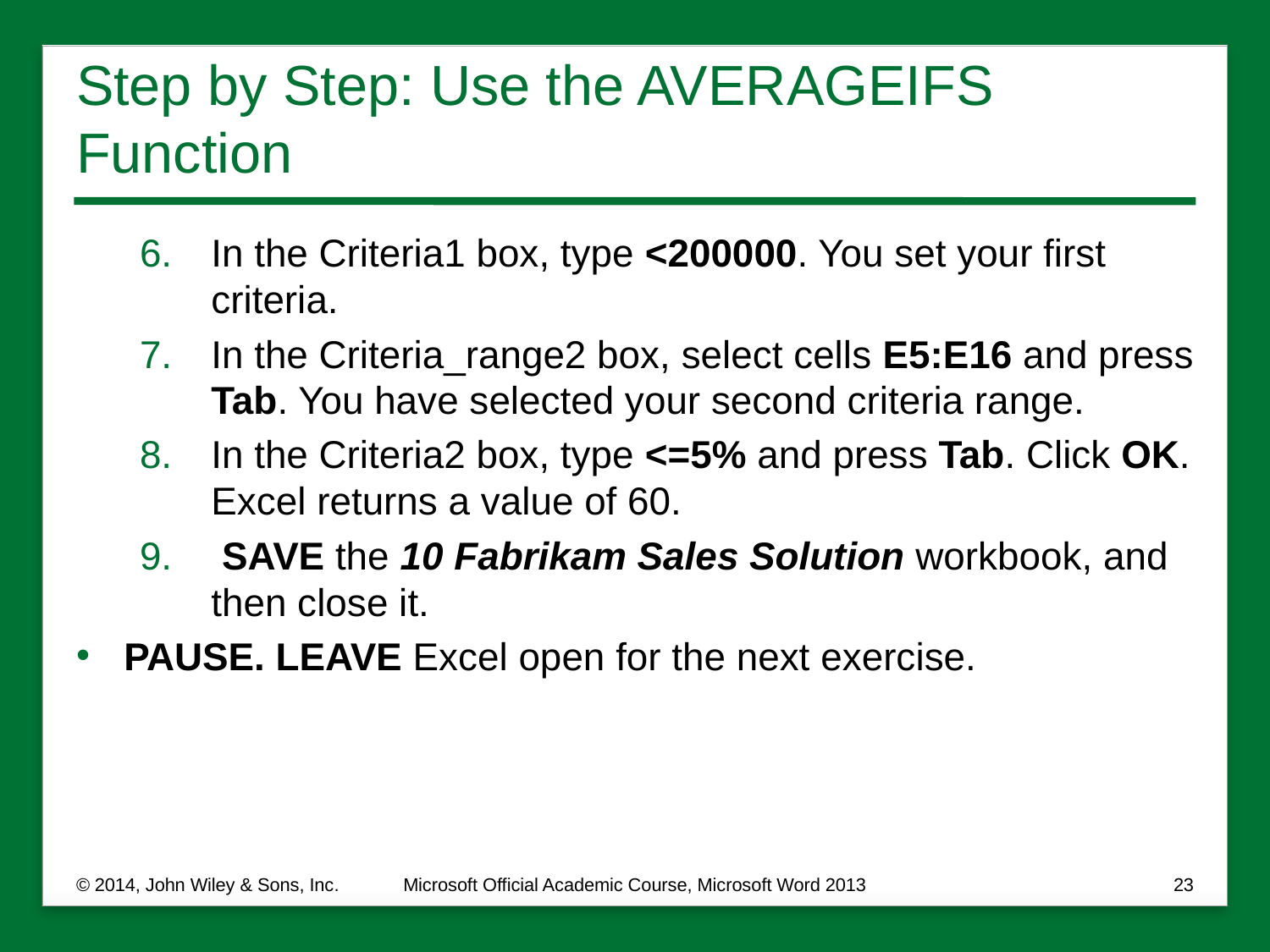

# Step by Step: Use the AVERAGEIFS Function
In the Criteria1 box, type <200000. You set your first criteria.
In the Criteria_range2 box, select cells E5:E16 and press Tab. You have selected your second criteria range.
In the Criteria2 box, type <=5% and press Tab. Click OK. Excel returns a value of 60.
 SAVE the 10 Fabrikam Sales Solution workbook, and then close it.
PAUSE. LEAVE Excel open for the next exercise.
© 2014, John Wiley & Sons, Inc.
Microsoft Official Academic Course, Microsoft Word 2013
23